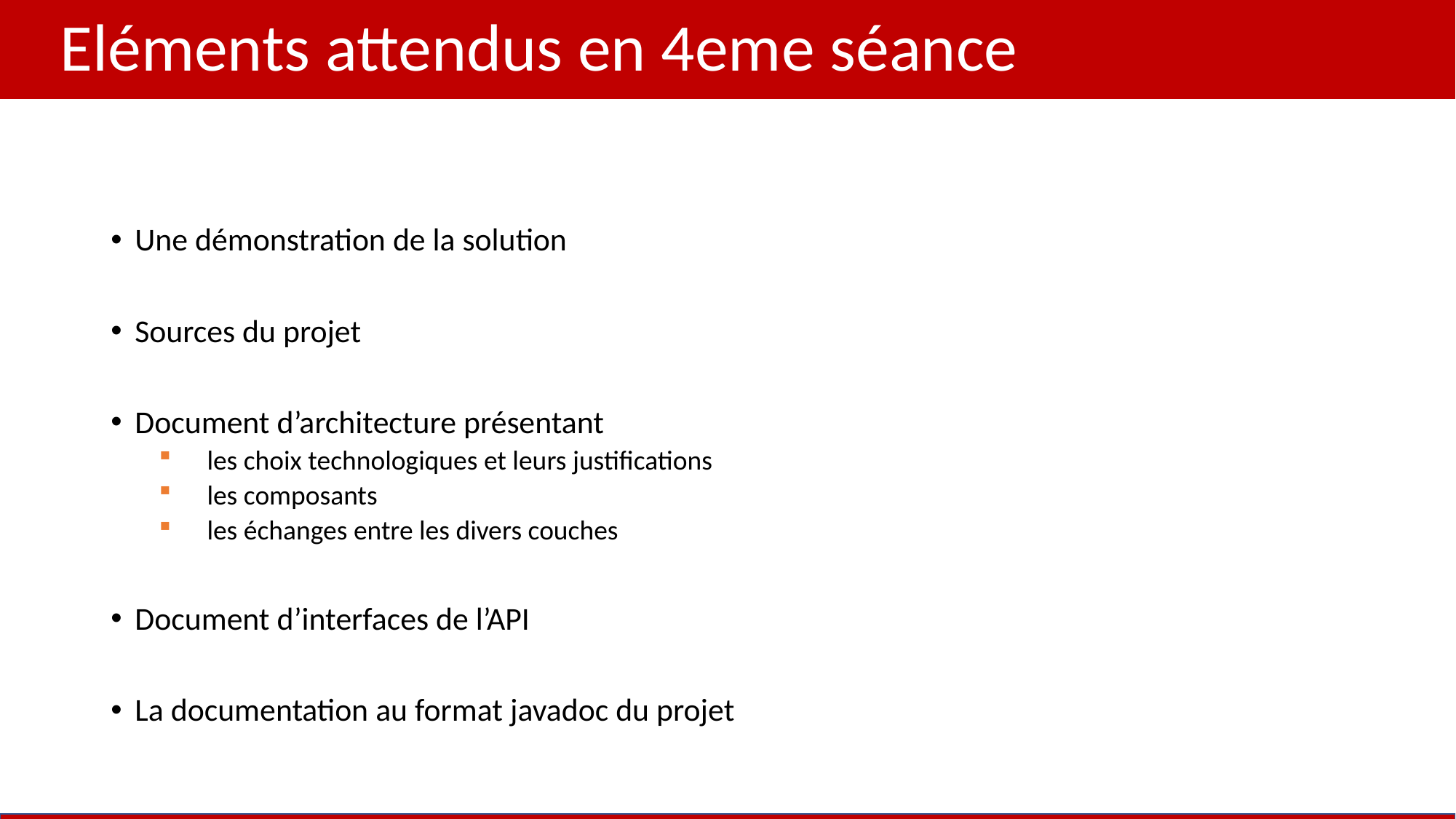

# Eléments attendus en 4eme séance
Une démonstration de la solution

Sources du projet

Document d’architecture présentant
les choix technologiques et leurs justifications
les composants
les échanges entre les divers couches

Document d’interfaces de l’API

La documentation au format javadoc du projet